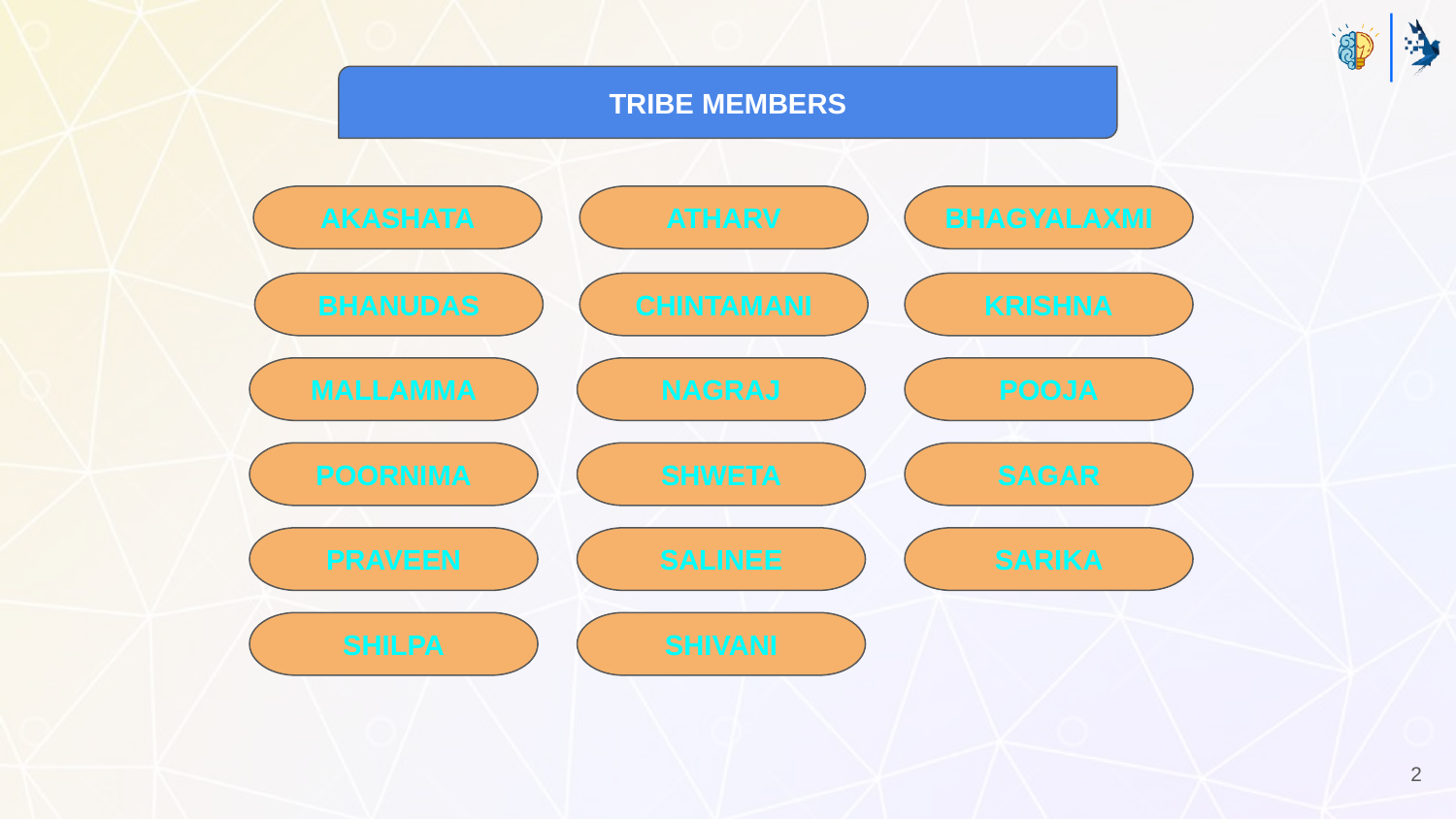

TRIBE MEMBERS
AKASHATA
ATHARV
BHAGYALAXMI
BHANUDAS
CHINTAMANI
KRISHNA
MALLAMMA
NAGRAJ
POOJA
POORNIMA
SHWETA
SAGAR
PRAVEEN
SALINEE
SARIKA
SHILPA
SHIVANI
2